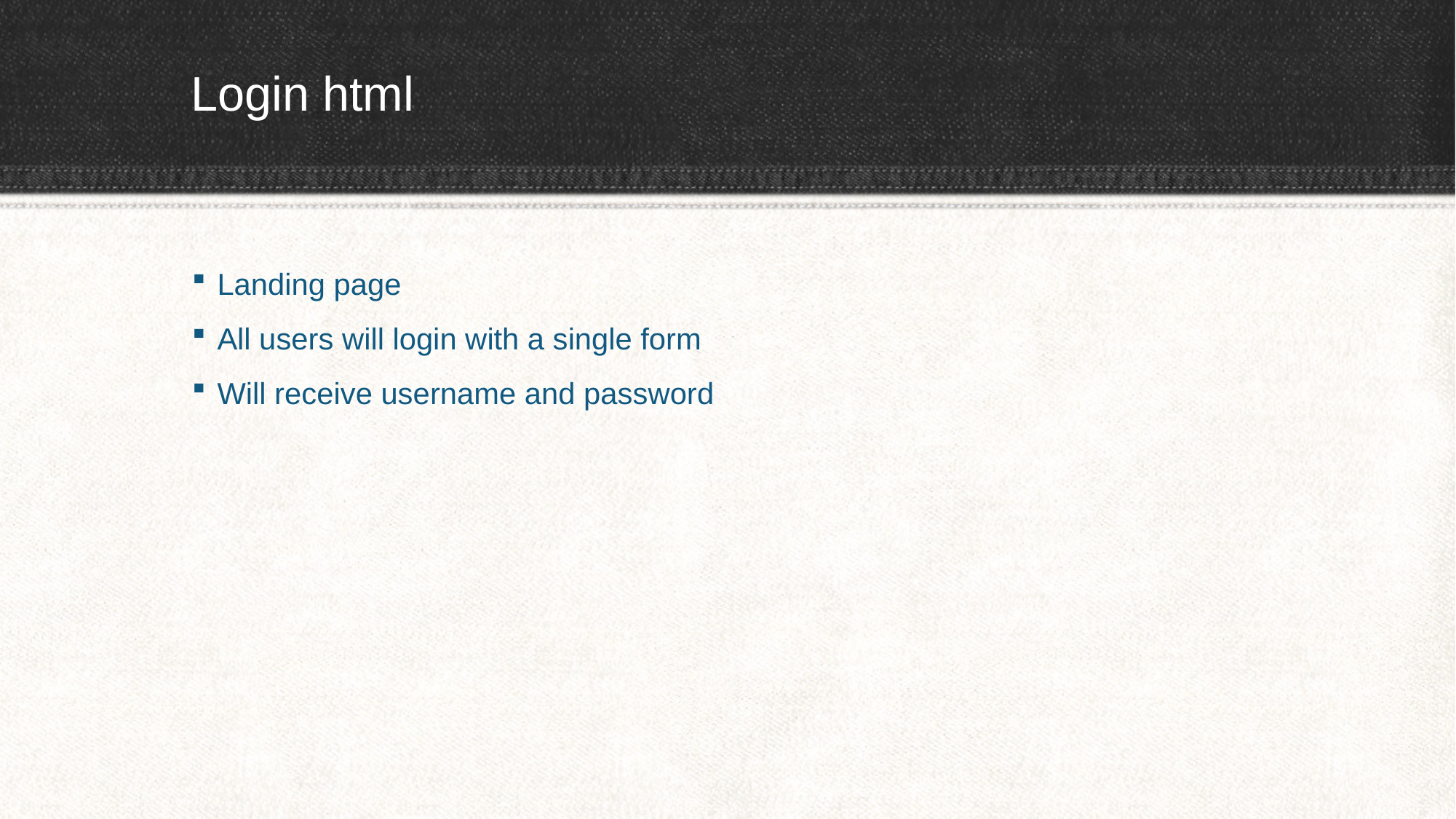

# Login html
Landing page
All users will login with a single form
Will receive username and password